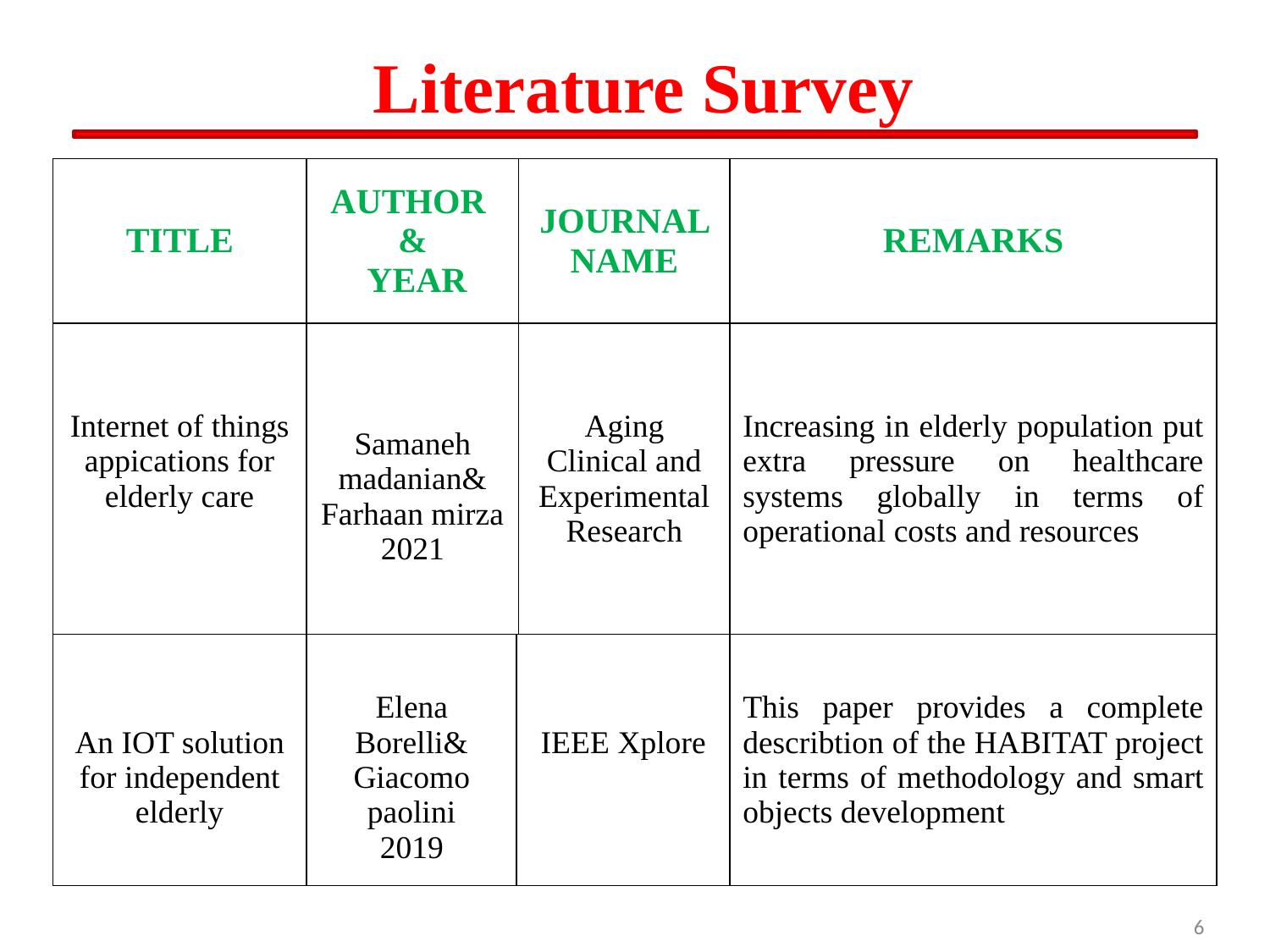

# Literature Survey

| TITLE | AUTHOR & YEAR | JOURNAL NAME | REMARKS |
| --- | --- | --- | --- |
| Internet of things appications for elderly care | Samaneh madanian& Farhaan mirza 2021 | Aging Clinical and Experimental Research | Increasing in elderly population put extra pressure on healthcare systems globally in terms of operational costs and resources |

| An IOT solution for independent elderly | Elena Borelli& Giacomo paolini 2019 | IEEE Xplore | This paper provides a complete describtion of the HABITAT project in terms of methodology and smart objects development |
| --- | --- | --- | --- |
6